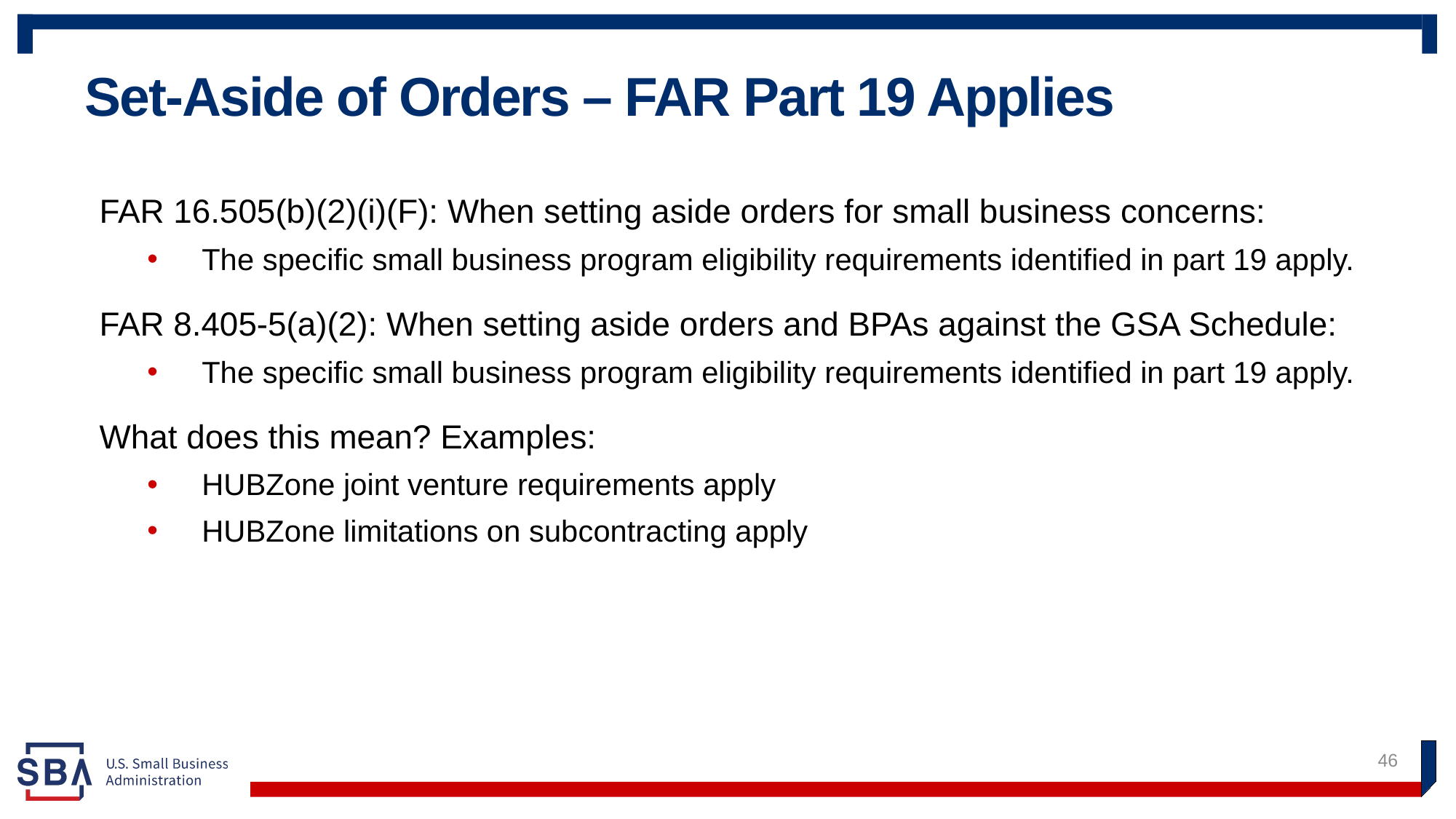

# Set-Aside of Orders – FAR Part 19 Applies
FAR 16.505(b)(2)(i)(F): When setting aside orders for small business concerns:
The specific small business program eligibility requirements identified in part 19 apply.
FAR 8.405-5(a)(2): When setting aside orders and BPAs against the GSA Schedule:
The specific small business program eligibility requirements identified in part 19 apply.
What does this mean? Examples:
HUBZone joint venture requirements apply
HUBZone limitations on subcontracting apply
46